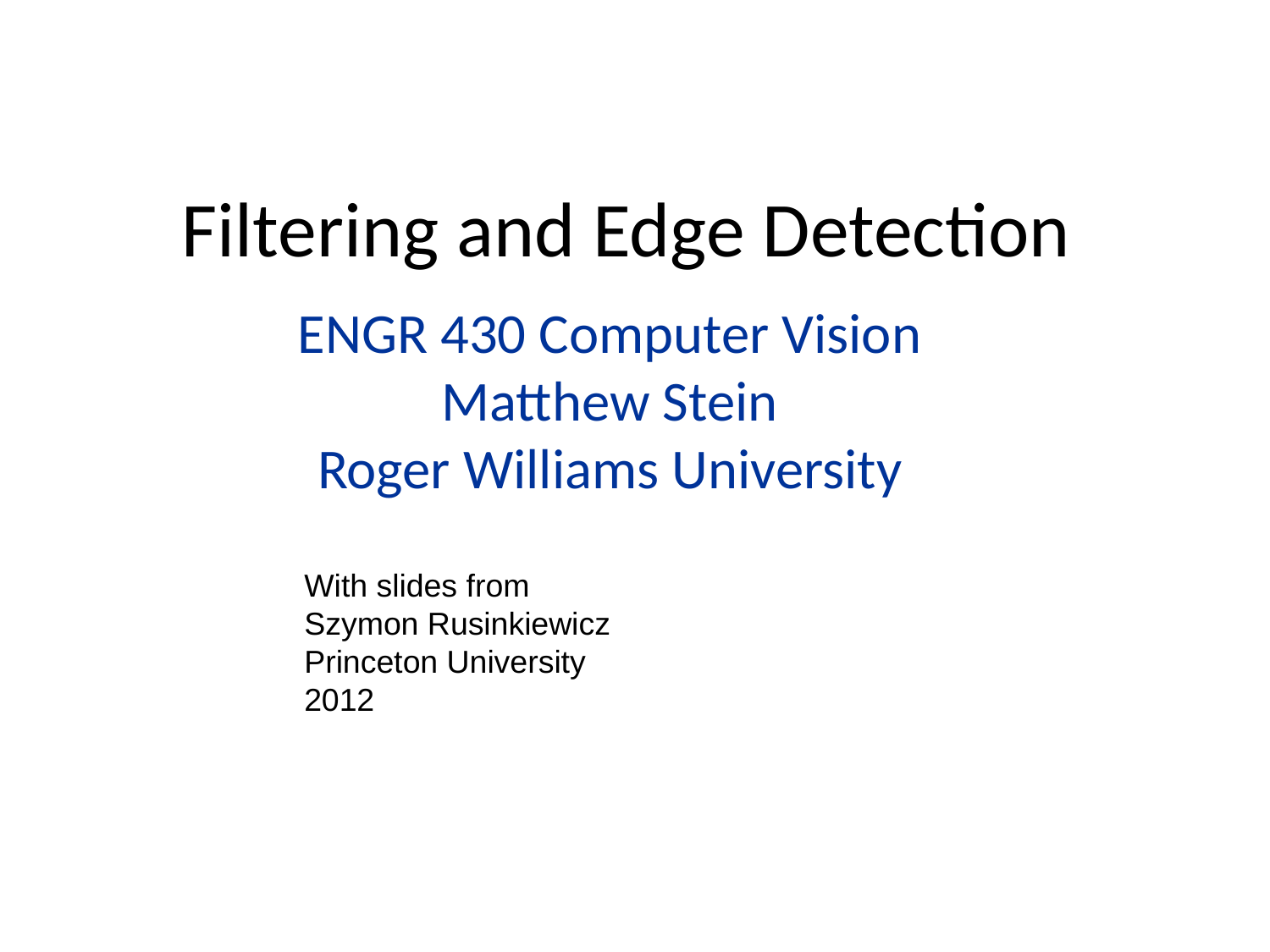

# Filtering and Edge Detection
ENGR 430 Computer Vision
Matthew Stein
Roger Williams University

With slides from
Szymon Rusinkiewicz
Princeton University
2012